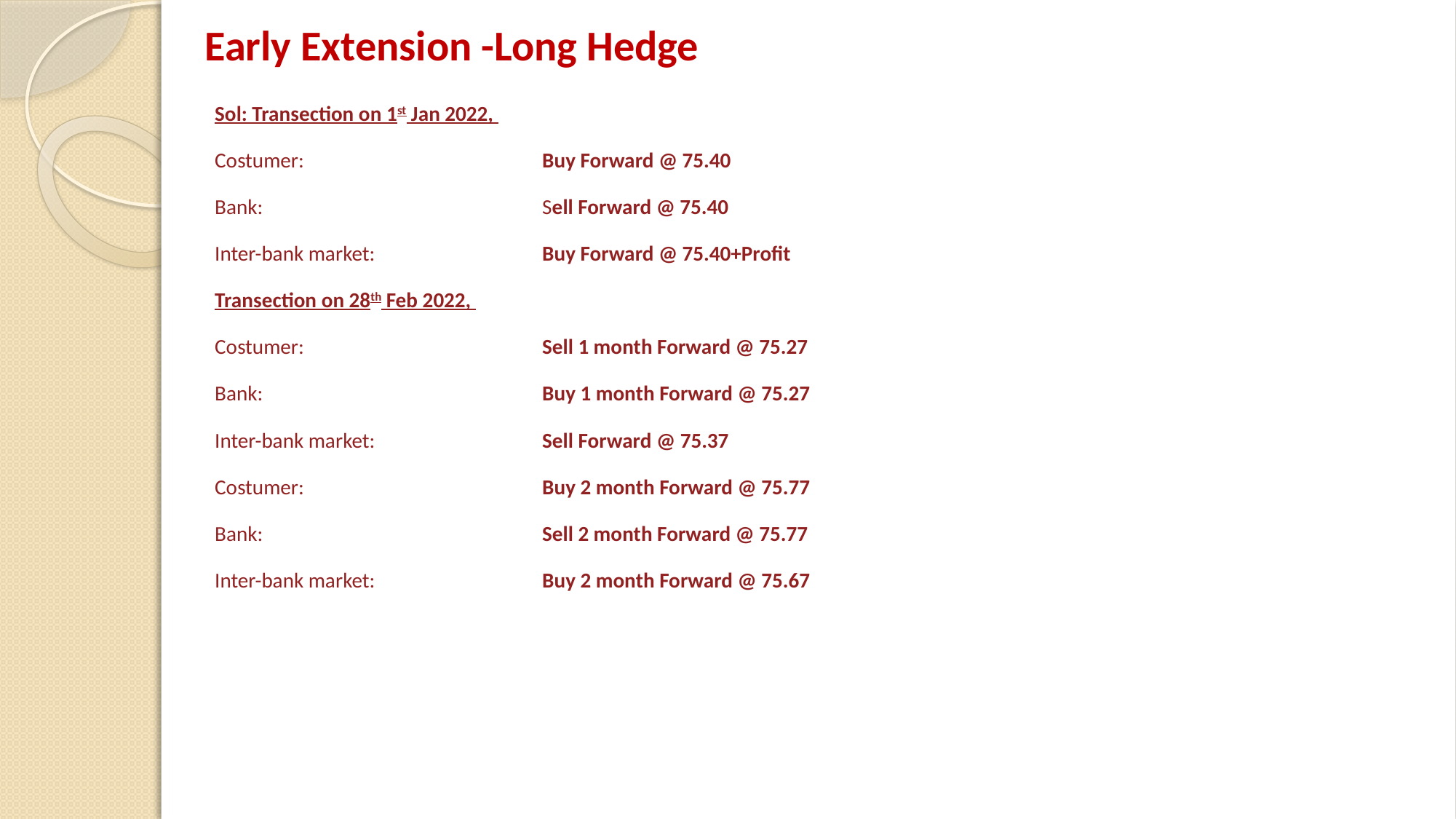

# Early Extension -Long Hedge
Sol: Transection on 1st Jan 2022,
Costumer: 			Buy Forward @ 75.40
Bank:			Sell Forward @ 75.40
Inter-bank market:		Buy Forward @ 75.40+Profit
Transection on 28th Feb 2022,
Costumer: 			Sell 1 month Forward @ 75.27
Bank:			Buy 1 month Forward @ 75.27
Inter-bank market:		Sell Forward @ 75.37
Costumer: 			Buy 2 month Forward @ 75.77
Bank:			Sell 2 month Forward @ 75.77
Inter-bank market:		Buy 2 month Forward @ 75.67